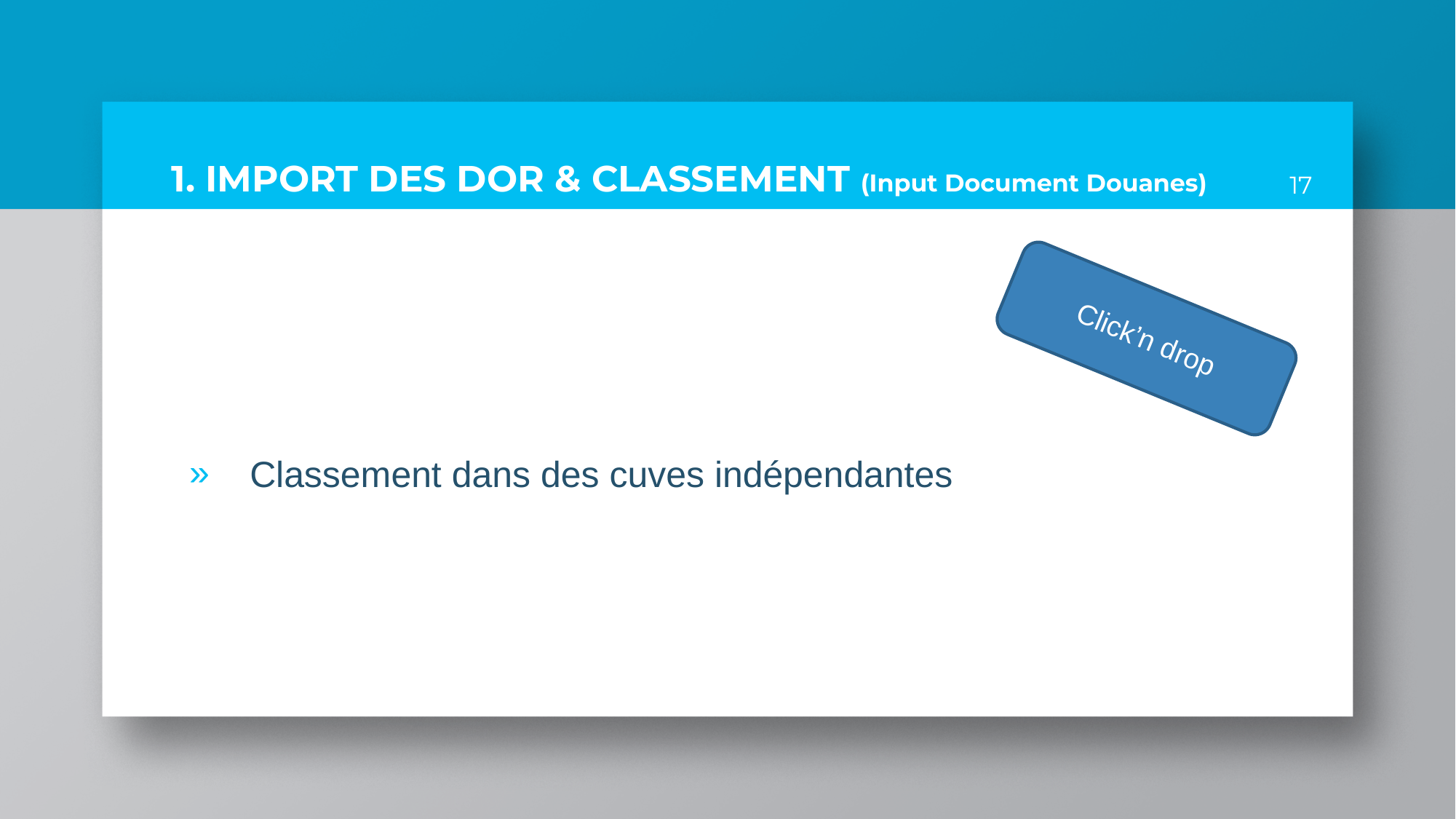

# 1. IMPORT DES DOR & CLASSEMENT (Input Document Douanes)
17
Click’n drop
Classement dans des cuves indépendantes